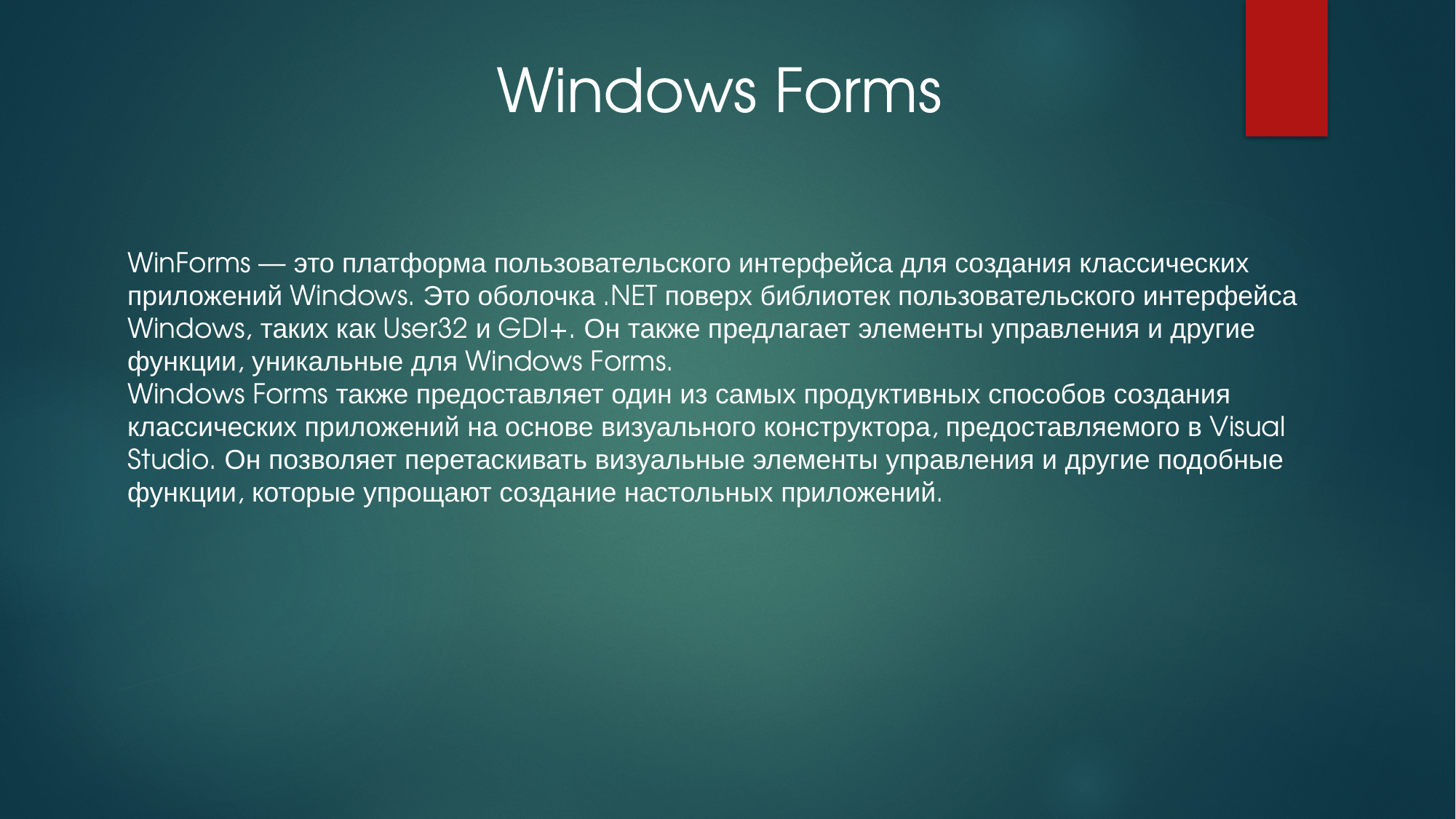

Windows Forms
WinForms — это платформа пользовательского интерфейса для создания классических приложений Windows. Это оболочка .NET поверх библиотек пользовательского интерфейса Windows, таких как User32 и GDI+. Он также предлагает элементы управления и другие функции, уникальные для Windows Forms.
Windows Forms также предоставляет один из самых продуктивных способов создания классических приложений на основе визуального конструктора, предоставляемого в Visual Studio. Он позволяет перетаскивать визуальные элементы управления и другие подобные функции, которые упрощают создание настольных приложений.